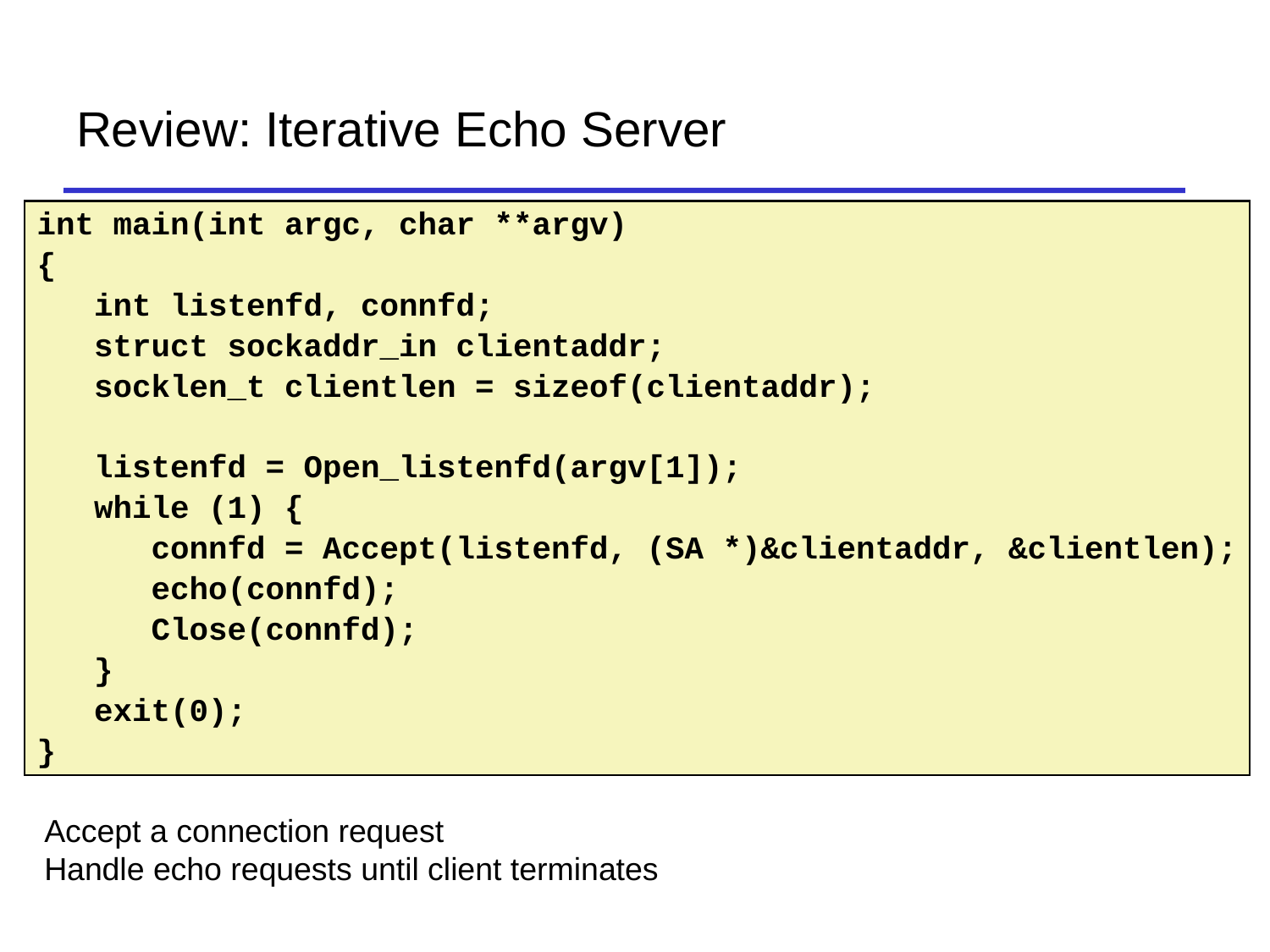

# Review: Iterative Echo Server
int main(int argc, char **argv)
{
   int listenfd, connfd;
   struct sockaddr_in clientaddr;
   socklen_t clientlen = sizeof(clientaddr);

   listenfd = Open_listenfd(argv[1]);
   while (1) {
      connfd = Accept(listenfd, (SA *)&clientaddr, &clientlen);
      echo(connfd);
      Close(connfd);
   }
   exit(0);
}
Accept a connection request
Handle echo requests until client terminates